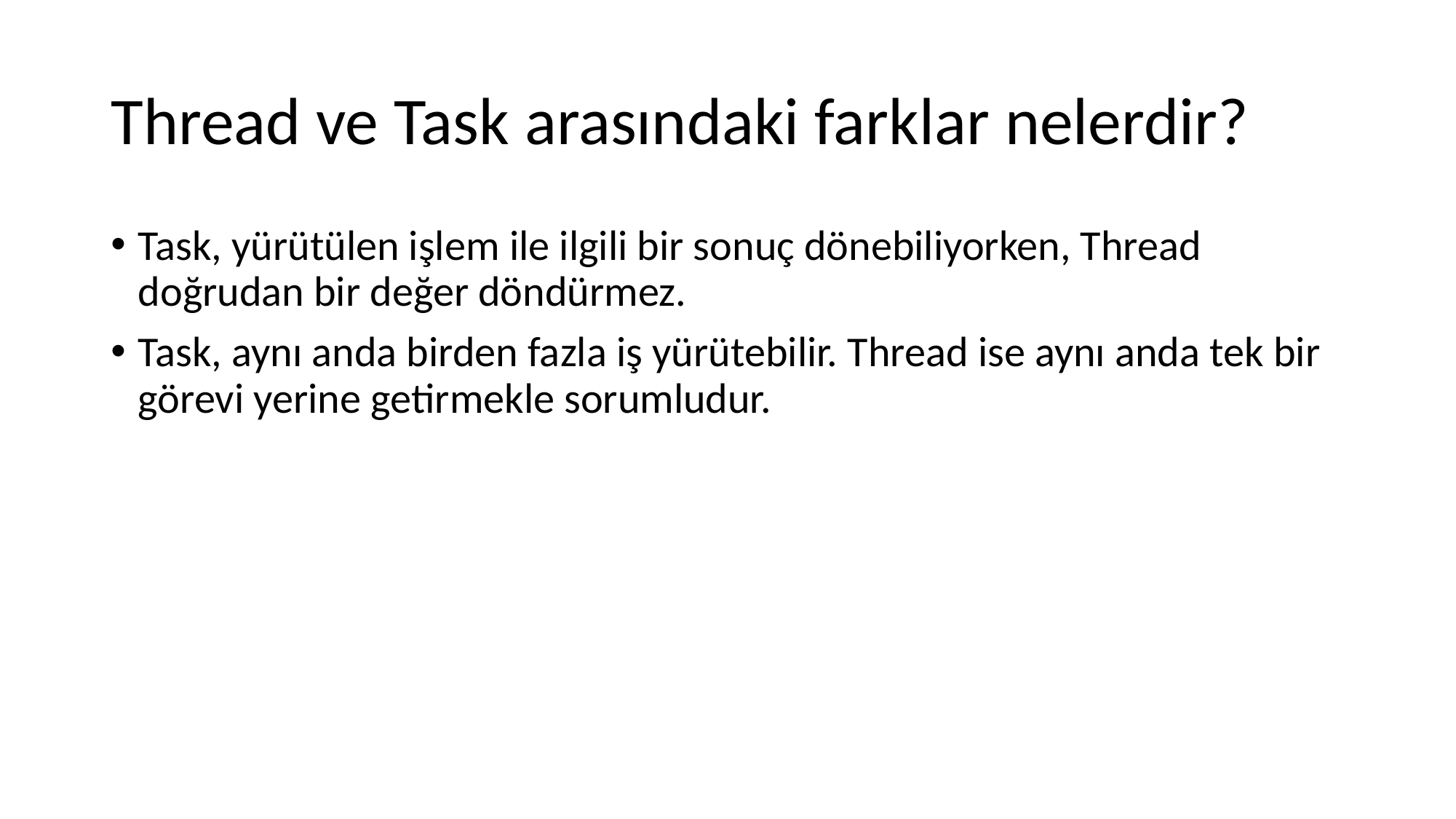

# Thread ve Task arasındaki farklar nelerdir?
Task, yürütülen işlem ile ilgili bir sonuç dönebiliyorken, Thread doğrudan bir değer döndürmez.
Task, aynı anda birden fazla iş yürütebilir. Thread ise aynı anda tek bir görevi yerine getirmekle sorumludur.